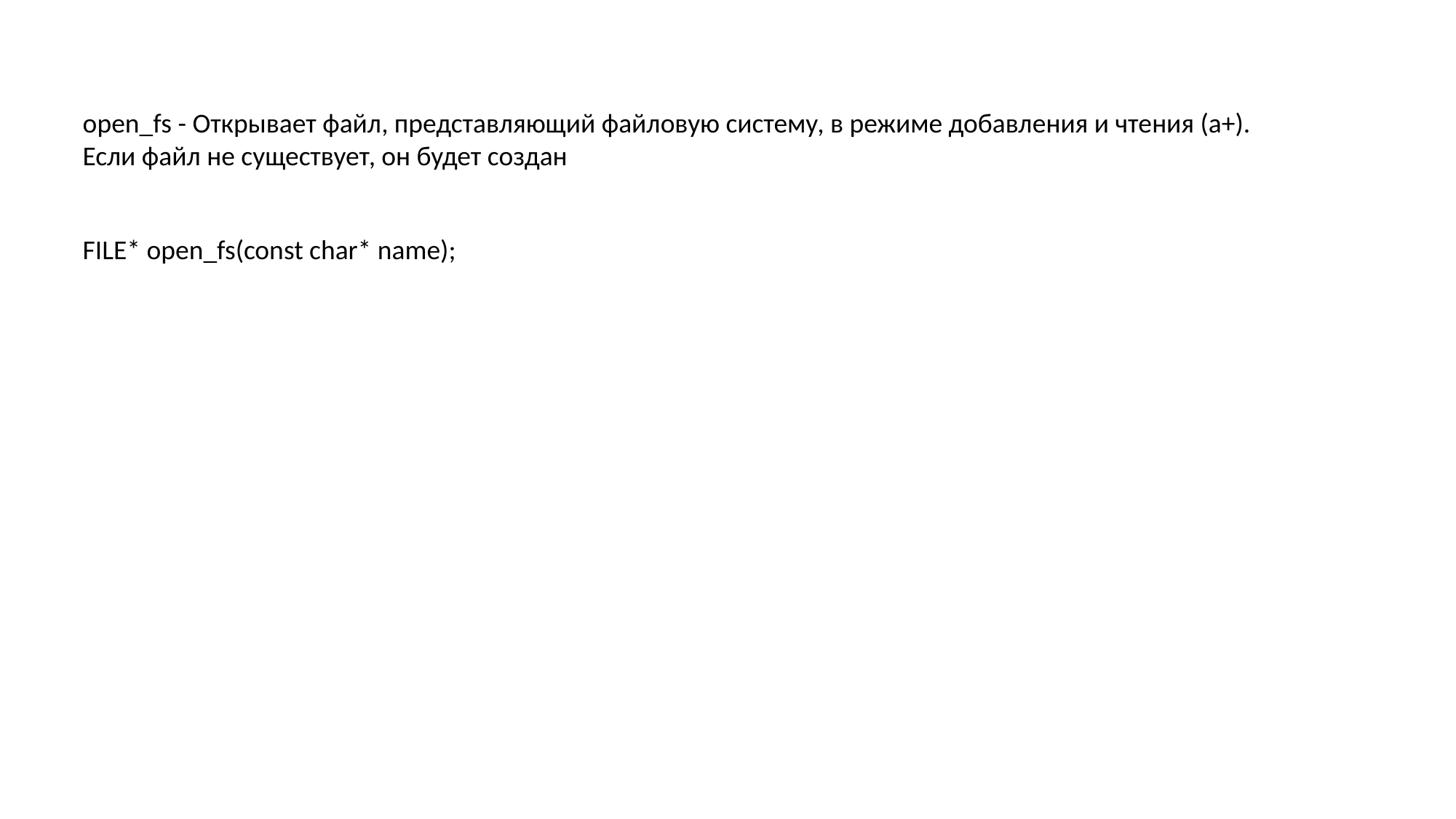

open_fs - Открывает файл, представляющий файловую систему, в режиме добавления и чтения (a+). Если файл не существует, он будет создан
FILE* open_fs(const char* name);